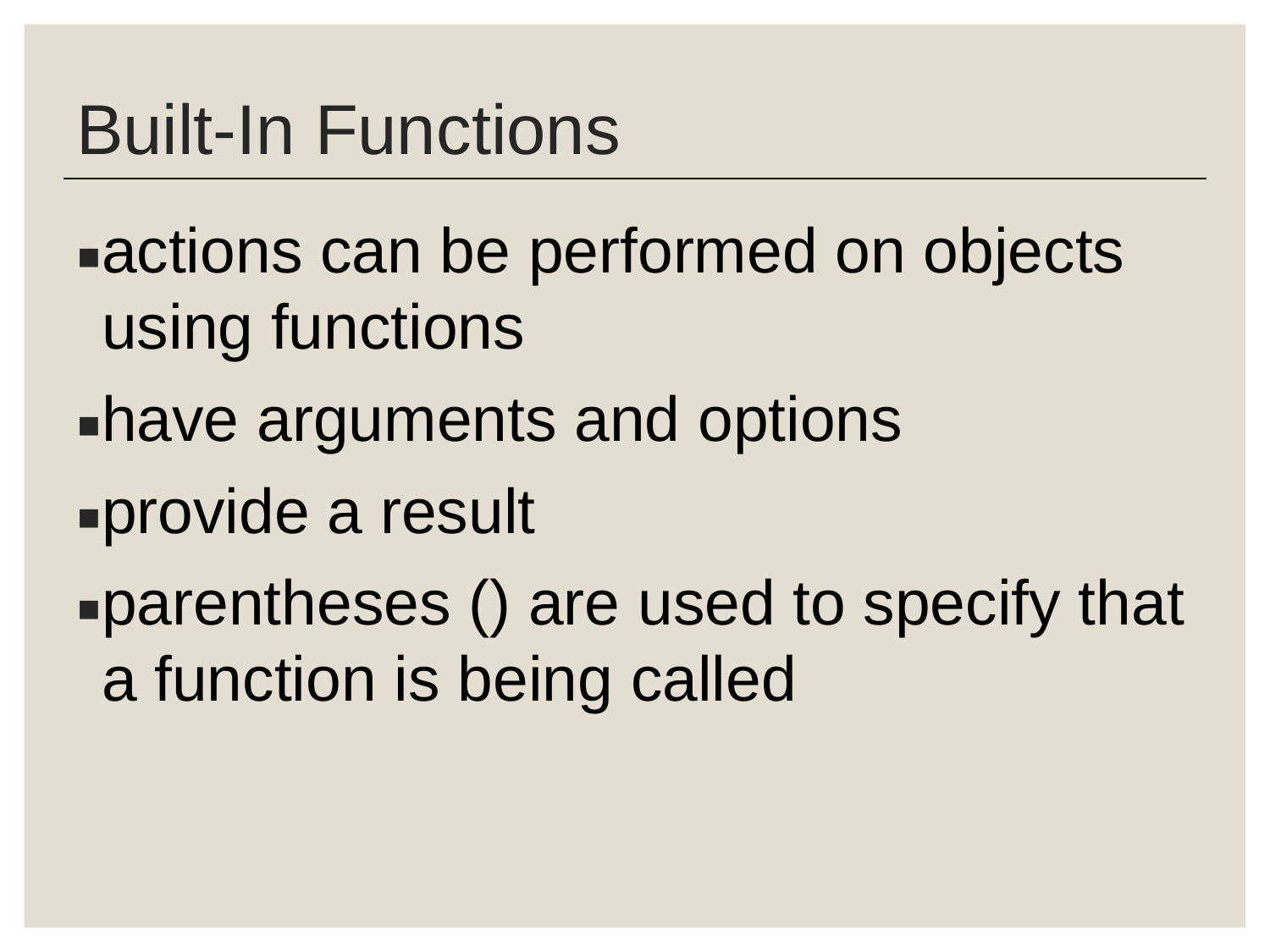

# Built-In Functions
actions can be performed on objects using functions
have arguments and options
provide a result
parentheses () are used to specify that a function is being called